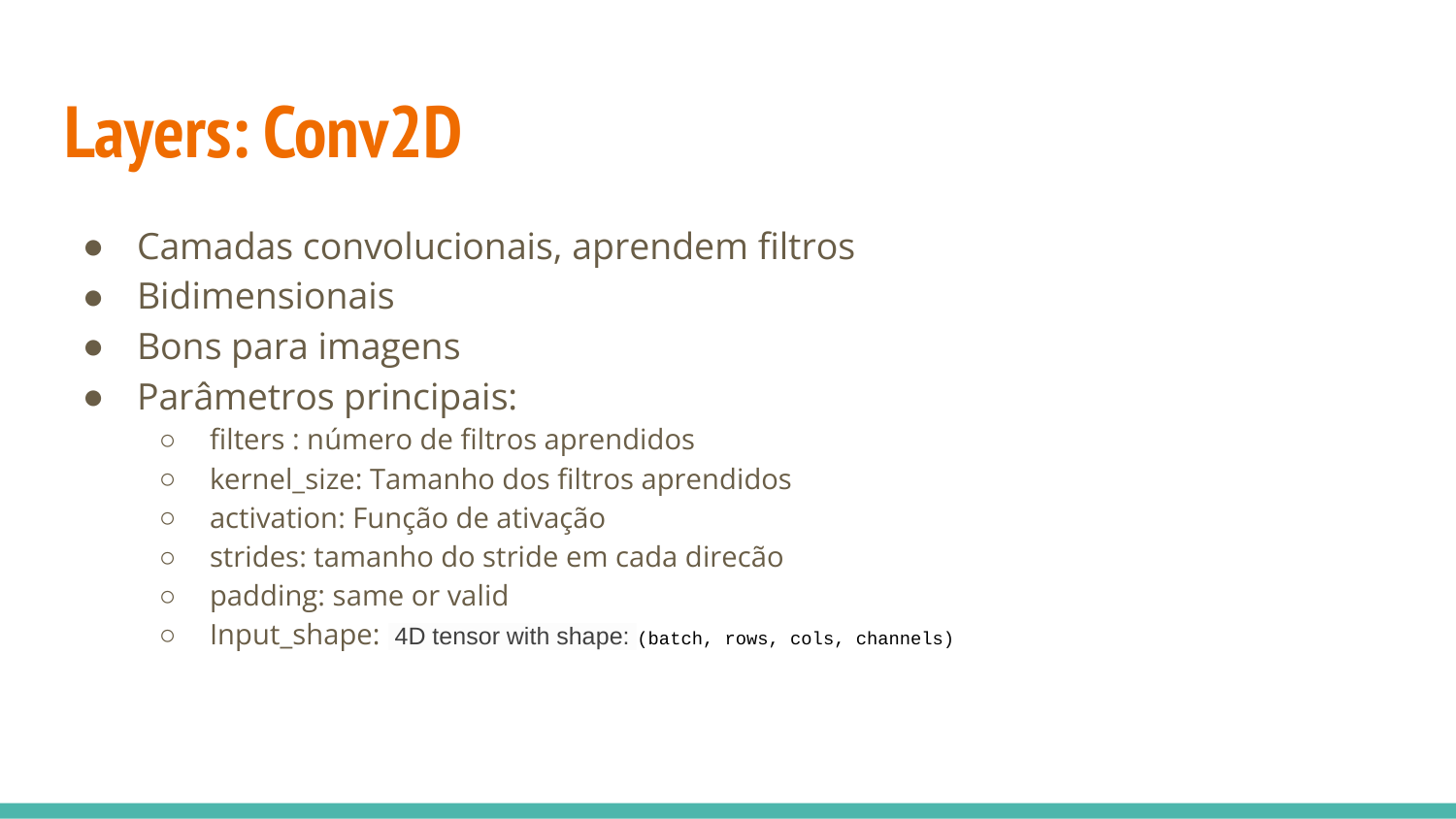

# Layers: Conv2D
Camadas convolucionais, aprendem filtros
Bidimensionais
Bons para imagens
Parâmetros principais:
filters : número de filtros aprendidos
kernel_size: Tamanho dos filtros aprendidos
activation: Função de ativação
strides: tamanho do stride em cada direcão
padding: same or valid
Input_shape:  4D tensor with shape: (batch, rows, cols, channels)